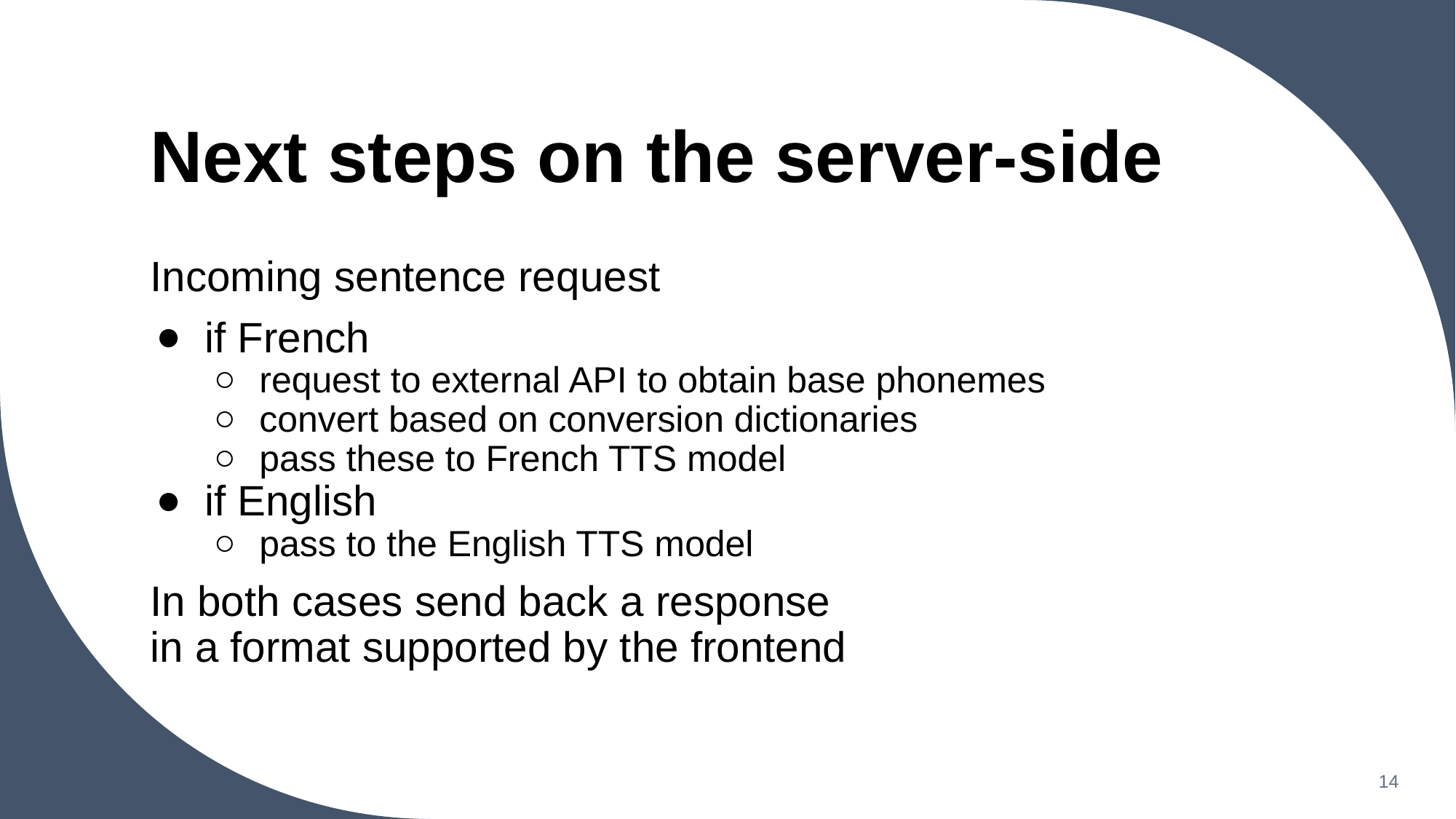

# Next steps on the server-side
Incoming sentence request
if French
request to external API to obtain base phonemes
convert based on conversion dictionaries
pass these to French TTS model
if English
pass to the English TTS model
In both cases send back a response
in a format supported by the frontend
14